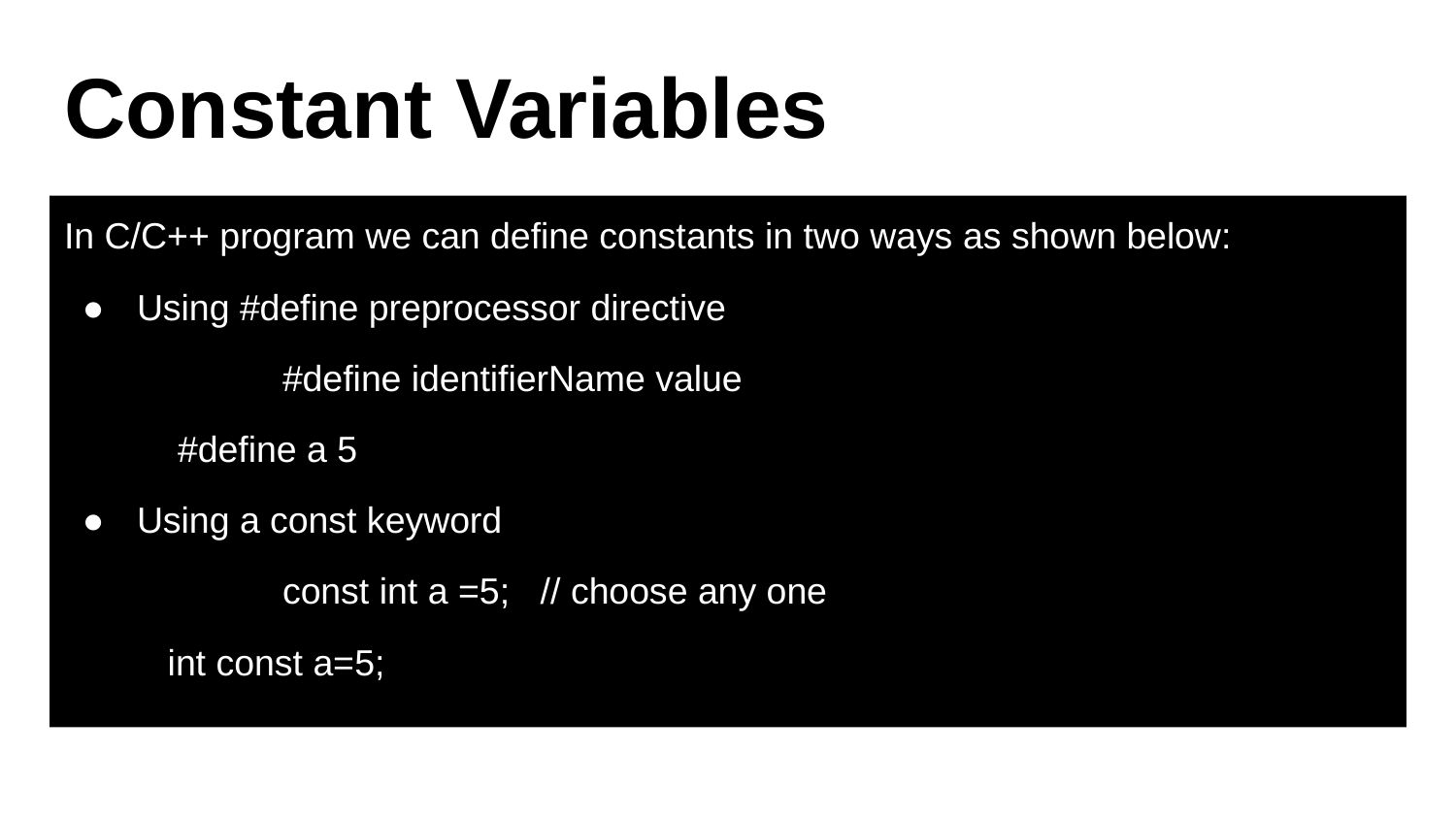

# Constant Variables
In C/C++ program we can define constants in two ways as shown below:
Using #define preprocessor directive
	#define identifierName value
    #define a 5
Using a const keyword
	const int a =5;   // choose any one
   int const a=5;